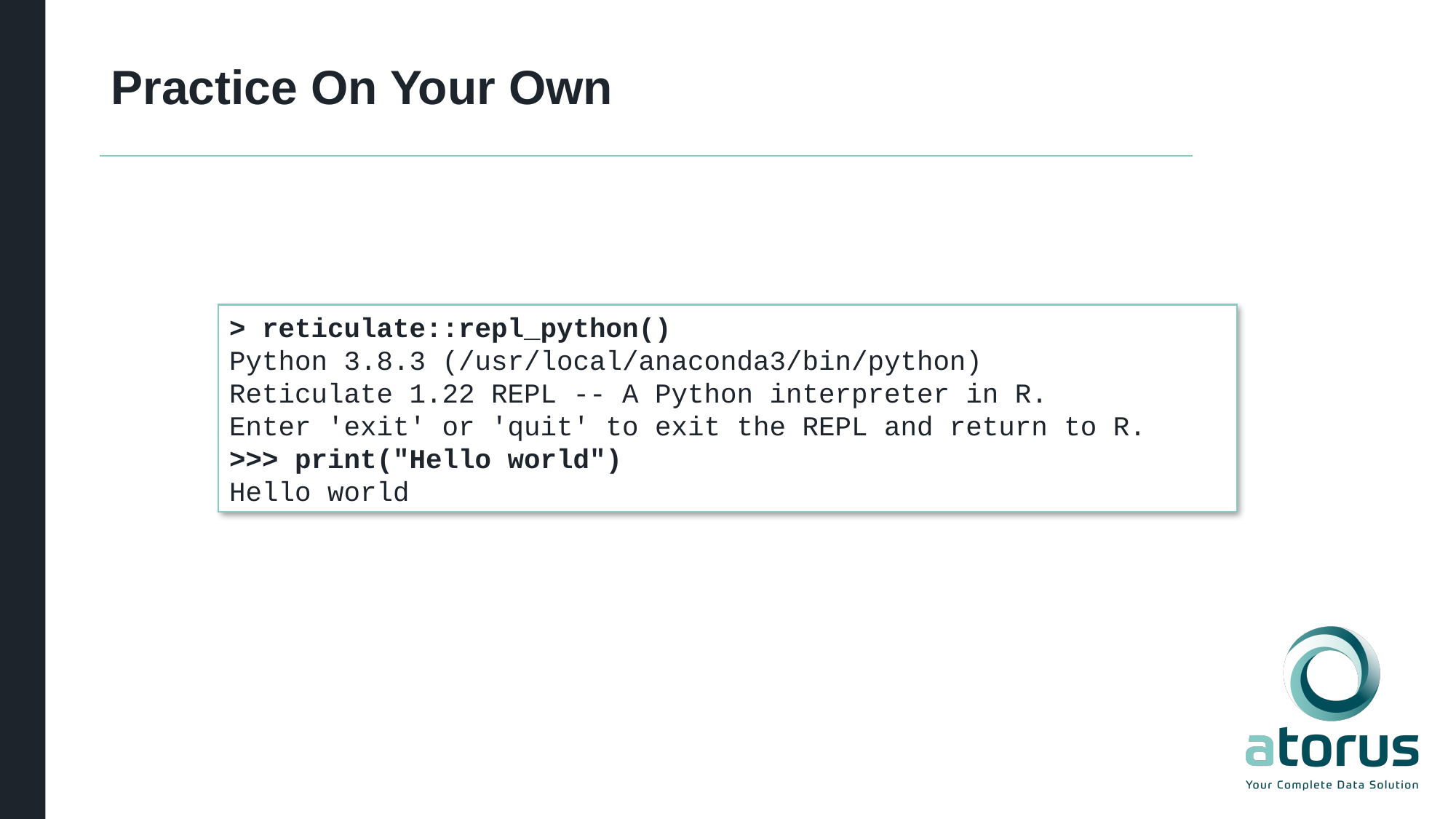

# Practice On Your Own
> reticulate::repl_python()
Python 3.8.3 (/usr/local/anaconda3/bin/python)
Reticulate 1.22 REPL -- A Python interpreter in R.
Enter 'exit' or 'quit' to exit the REPL and return to R.
>>> print("Hello world")
Hello world